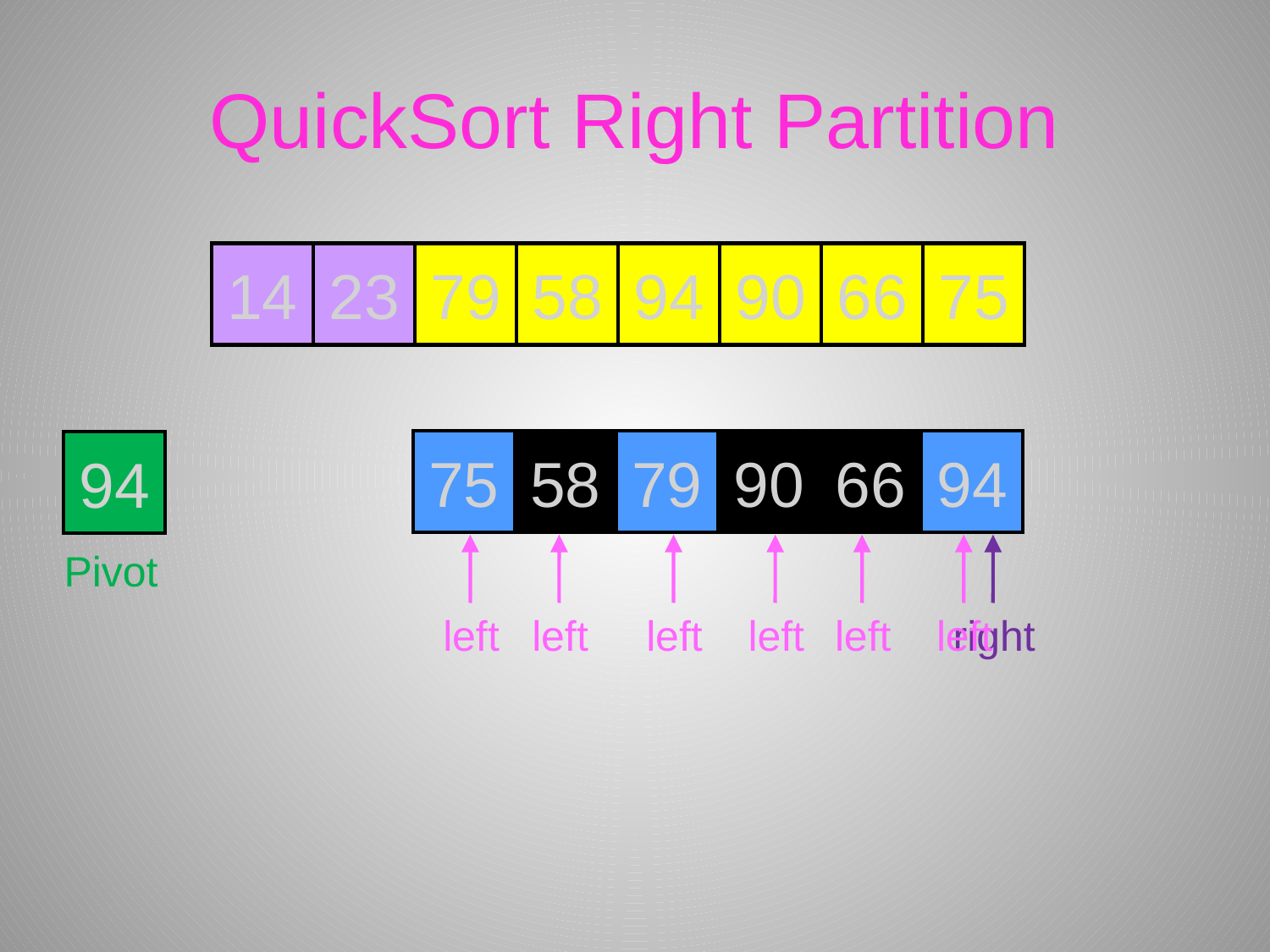

# QuickSort Right Partition
14
23
79
58
94
90
66
75
75
79
94
79
58
94
90
66
75
94
94
Pivot

left

left

left

left

left

left

right